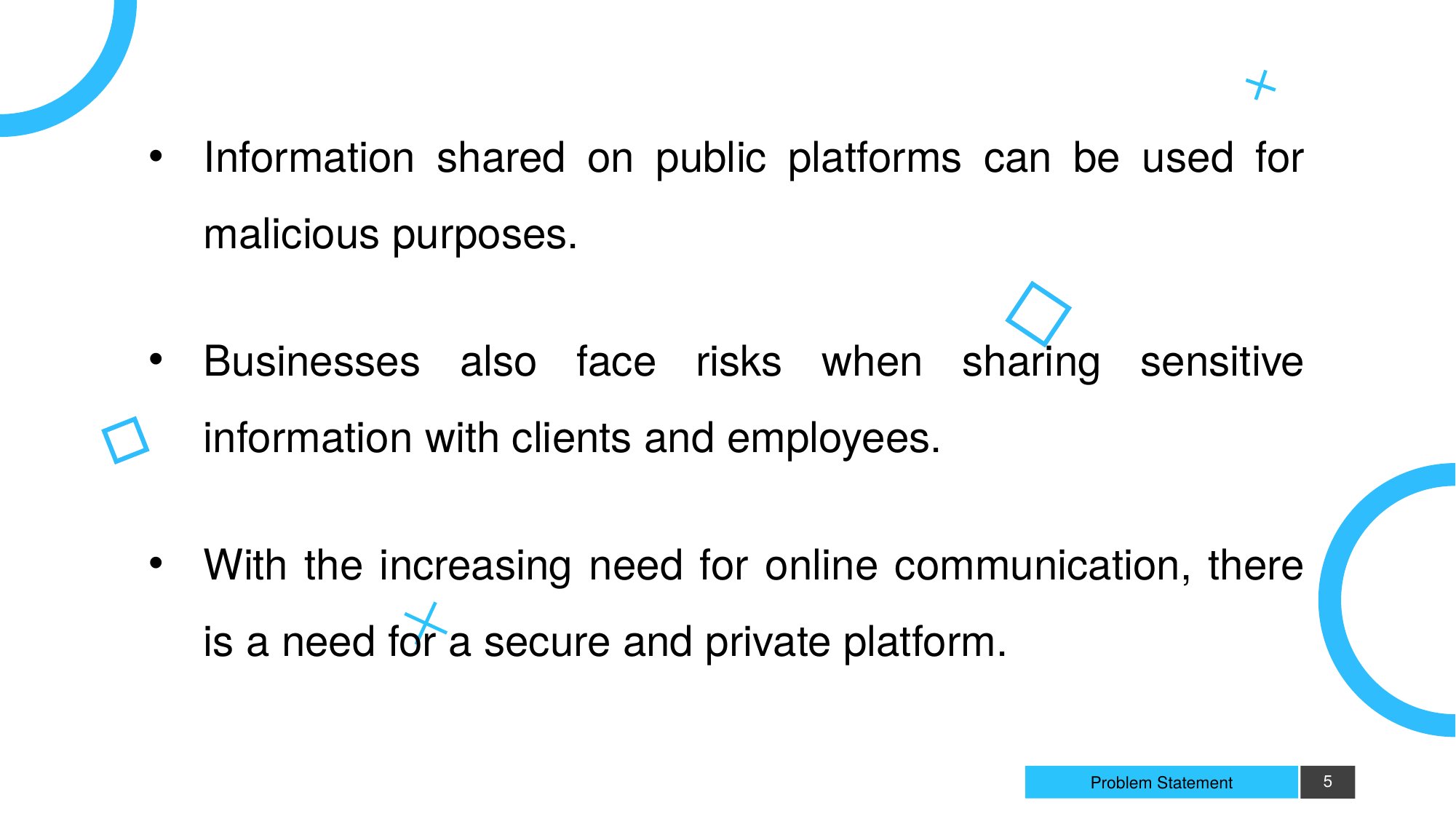

Information shared on public platforms can be used for malicious purposes.

Businesses also face risks when sharing sensitive information with clients and employees.

With the increasing need for online communication, there is a need for a secure and private platform.
# Problem Statement